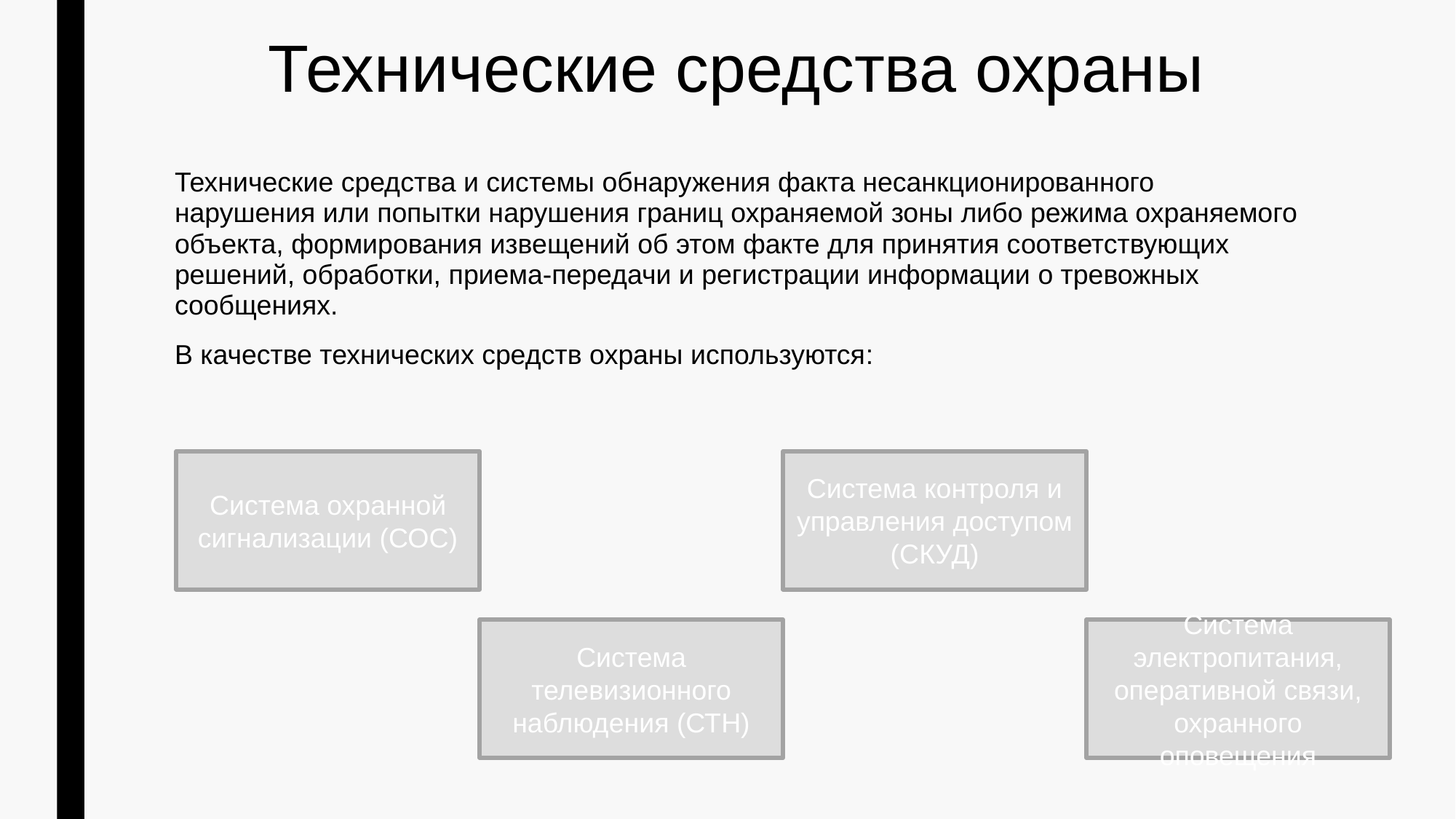

# Технические средства охраны
Технические средства и системы обнаружения факта несанкционированного нарушения или попытки нарушения границ охраняемой зоны либо режима охраняемого объекта, формирования извещений об этом факте для принятия соответствующих решений, обработки, приема-передачи и регистрации информации о тревожных сообщениях.
В качестве технических средств охраны используются:

Система охранной сигнализации (СОС)
Система контроля и управления доступом (СКУД)
Система телевизионного наблюдения (СТН)
Система электропитания, оперативной связи, охранного оповещения